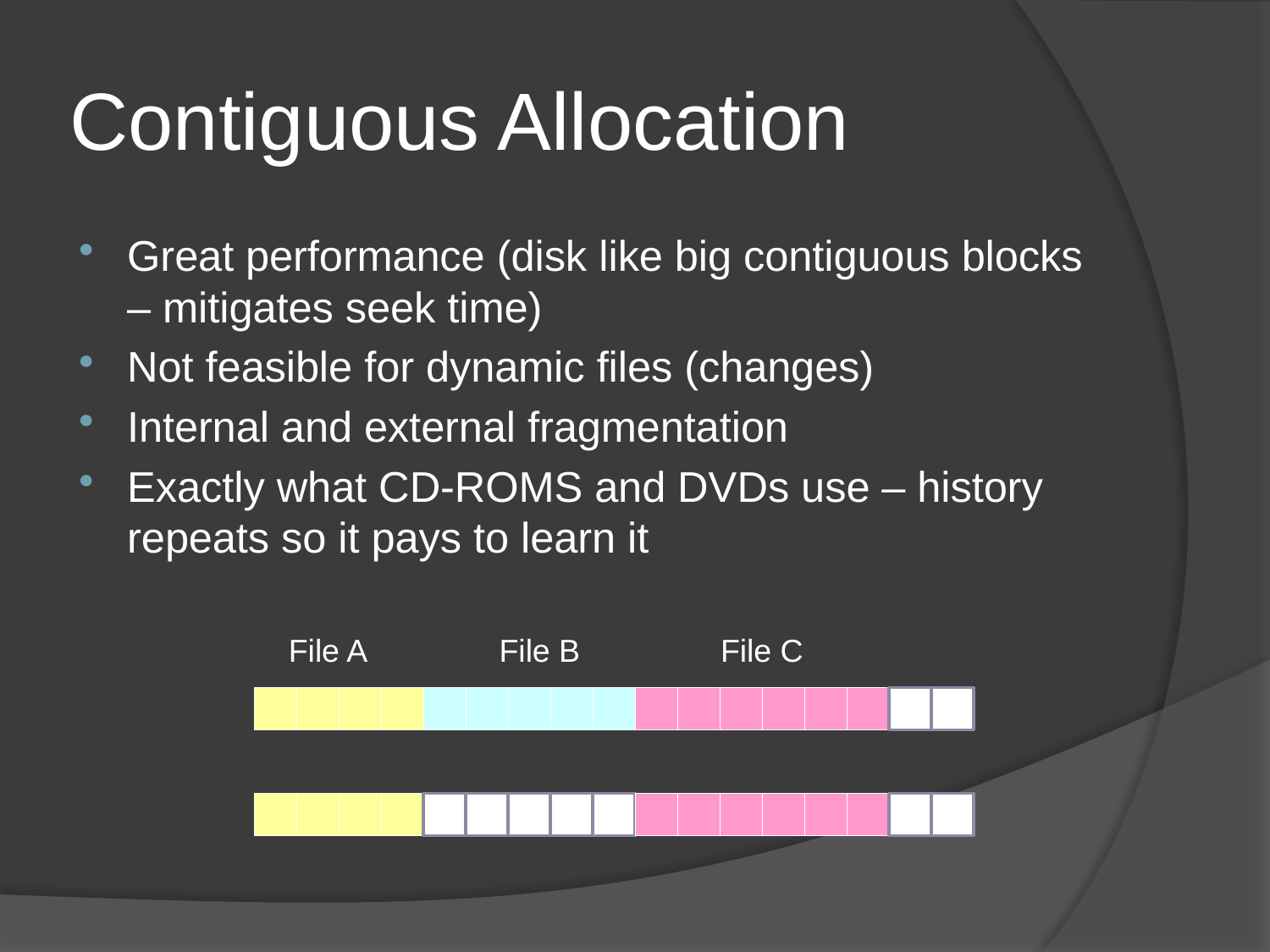

# Contiguous Allocation
Great performance (disk like big contiguous blocks – mitigates seek time)
Not feasible for dynamic files (changes)
Internal and external fragmentation
Exactly what CD-ROMS and DVDs use – history repeats so it pays to learn it
File A
File B
File C